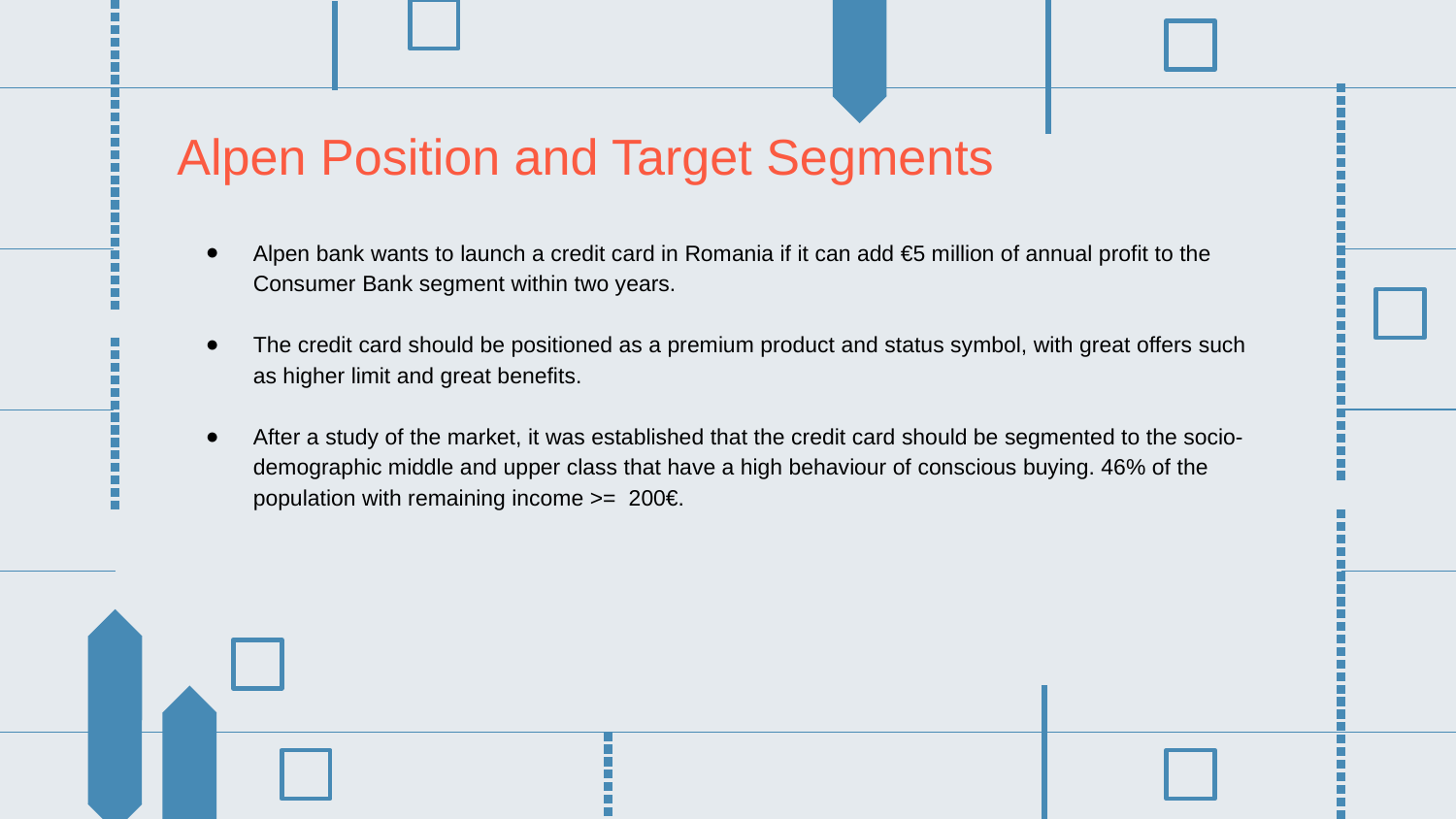

# Alpen Position and Target Segments
Alpen bank wants to launch a credit card in Romania if it can add €5 million of annual profit to the Consumer Bank segment within two years.

The credit card should be positioned as a premium product and status symbol, with great offers such as higher limit and great benefits.

After a study of the market, it was established that the credit card should be segmented to the socio-demographic middle and upper class that have a high behaviour of conscious buying. 46% of the population with remaining income >=  200€.